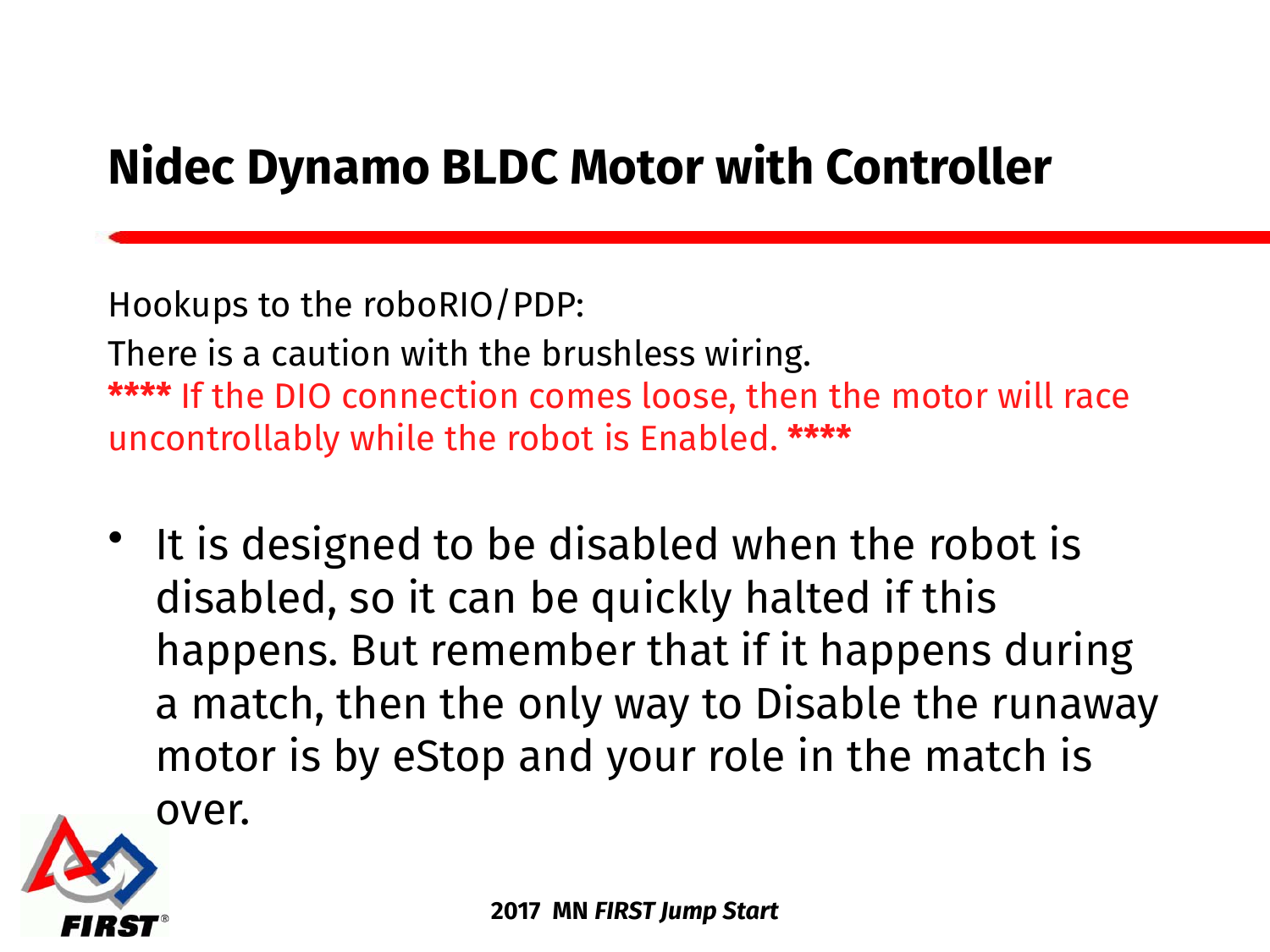

# Nidec Dynamo BLDC Motor with Controller
Hookups to the roboRIO/PDP:
There is a caution with the brushless wiring.
**** If the DIO connection comes loose, then the motor will race uncontrollably while the robot is Enabled. ****

It is designed to be disabled when the robot is disabled, so it can be quickly halted if this happens. But remember that if it happens during a match, then the only way to Disable the runaway motor is by eStop and your role in the match is over.
2017  MN FIRST Jump Start